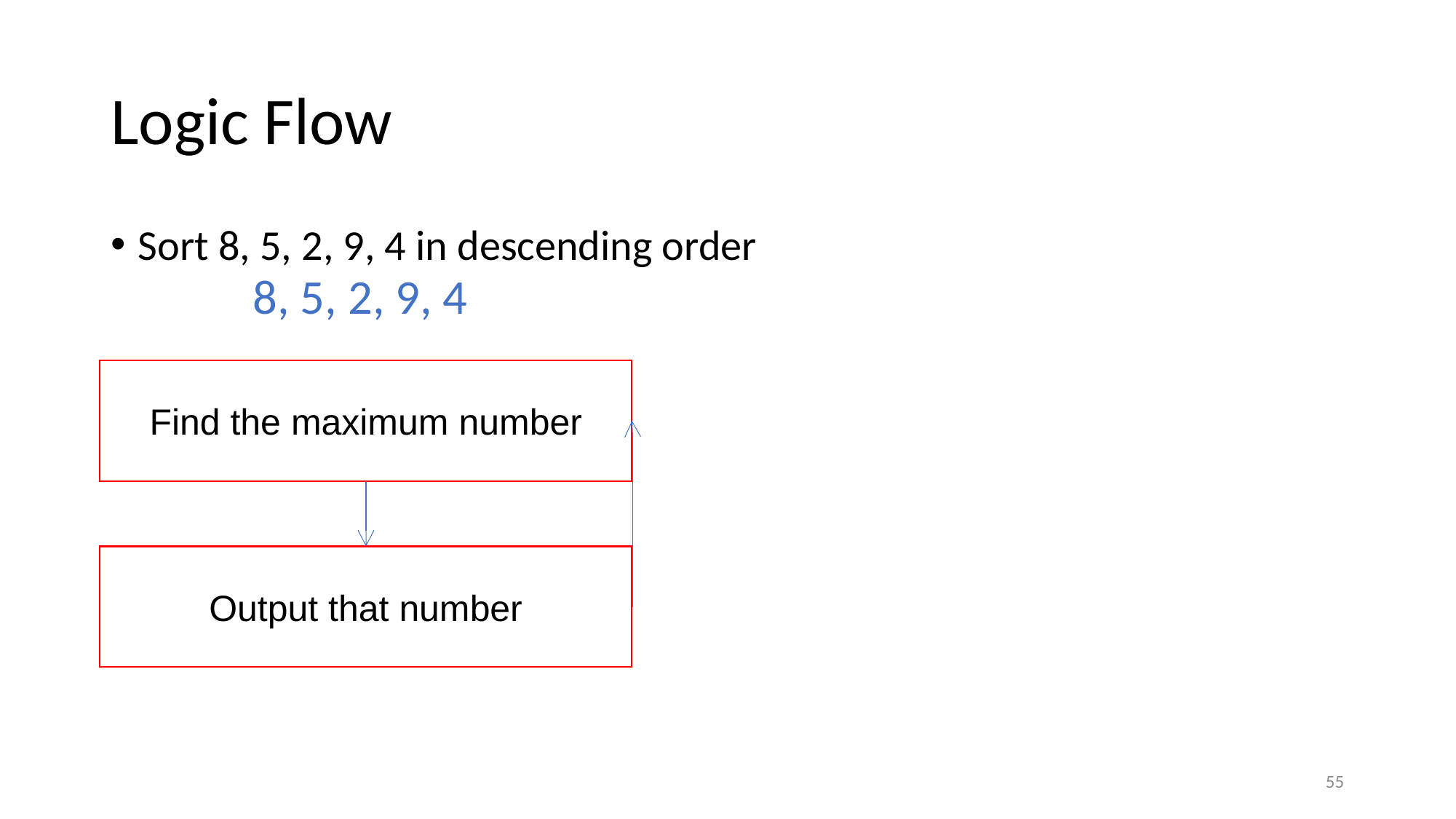

# Logic Flow
Sort 8, 5, 2, 9, 4 in descending order

8, 5, 2, 9, 4
Find the maximum number
Output that number
55